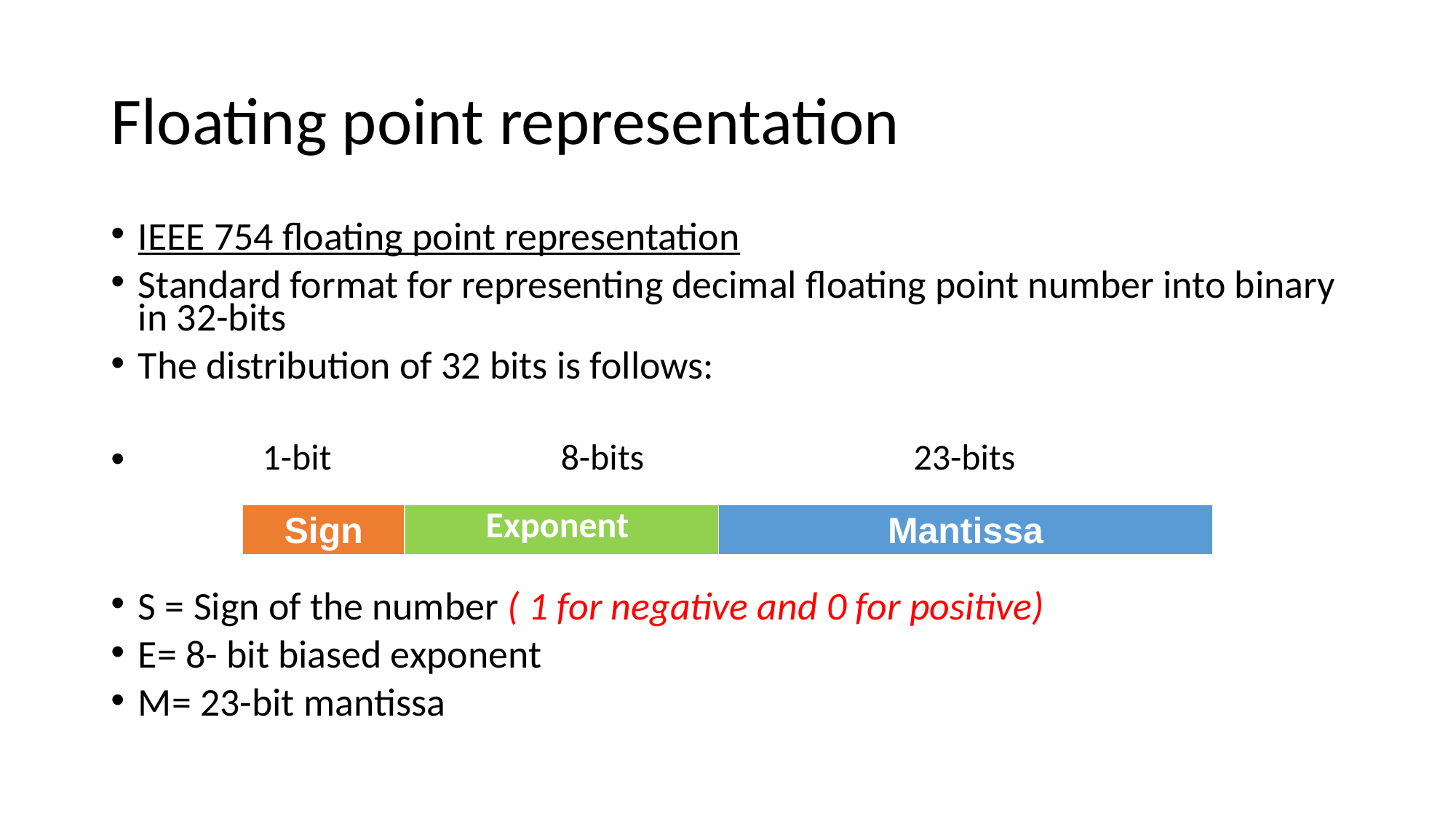

# Floating point representation
IEEE 754 floating point representation
Standard format for representing decimal floating point number into binary in 32-bits
The distribution of 32 bits is follows:

S = Sign of the number ( 1 for negative and 0 for positive)
E= 8- bit biased exponent
M= 23-bit mantissa
      1-bit                            8-bits                                 23-bits
| Sign | Exponent | Mantissa |
| --- | --- | --- |